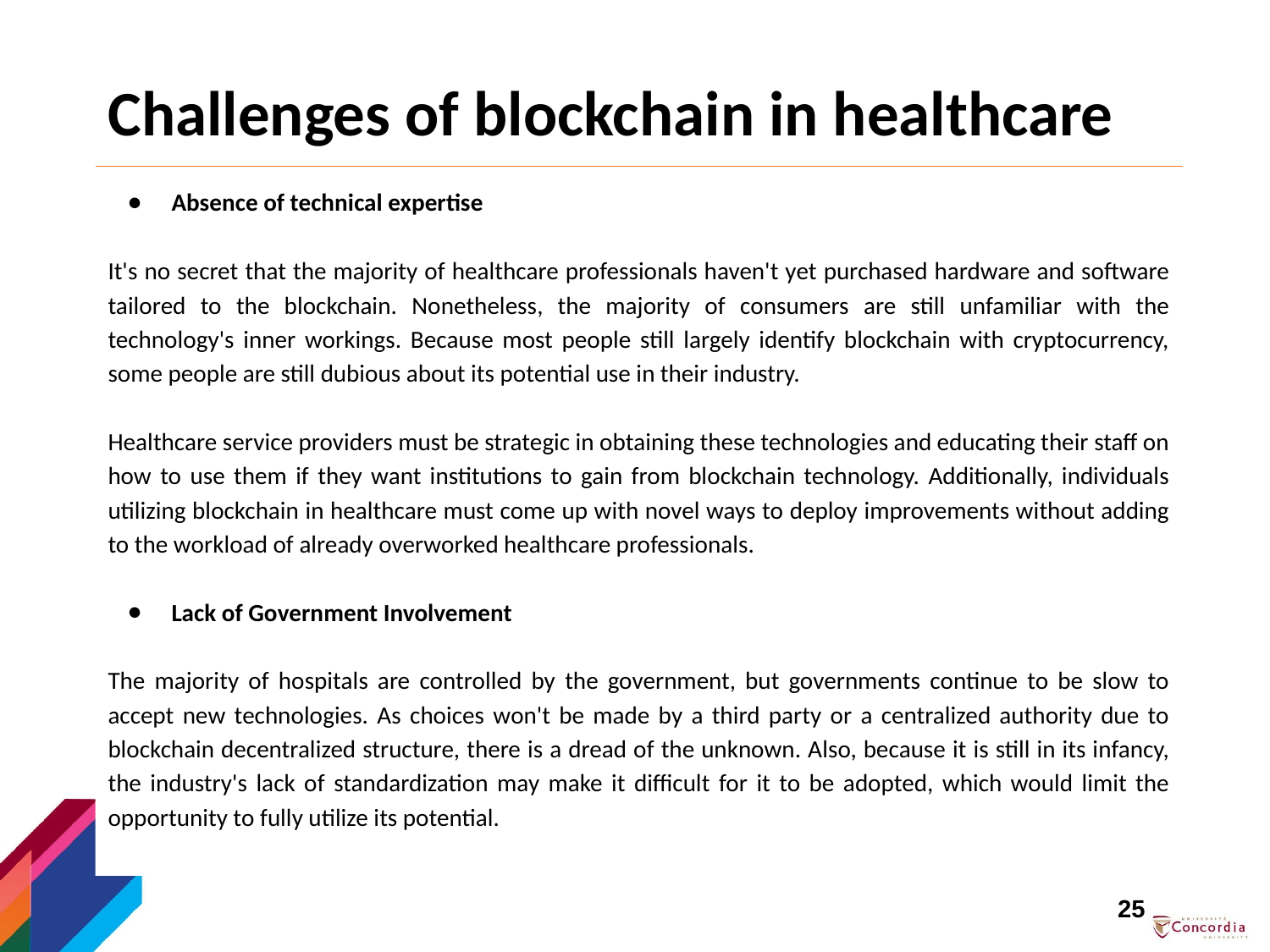

# Challenges of blockchain in healthcare
Absence of technical expertise

It's no secret that the majority of healthcare professionals haven't yet purchased hardware and software tailored to the blockchain. Nonetheless, the majority of consumers are still unfamiliar with the technology's inner workings. Because most people still largely identify blockchain with cryptocurrency, some people are still dubious about its potential use in their industry.

Healthcare service providers must be strategic in obtaining these technologies and educating their staff on how to use them if they want institutions to gain from blockchain technology. Additionally, individuals utilizing blockchain in healthcare must come up with novel ways to deploy improvements without adding to the workload of already overworked healthcare professionals.

Lack of Government Involvement

The majority of hospitals are controlled by the government, but governments continue to be slow to accept new technologies. As choices won't be made by a third party or a centralized authority due to blockchain decentralized structure, there is a dread of the unknown. Also, because it is still in its infancy, the industry's lack of standardization may make it difficult for it to be adopted, which would limit the opportunity to fully utilize its potential.
25